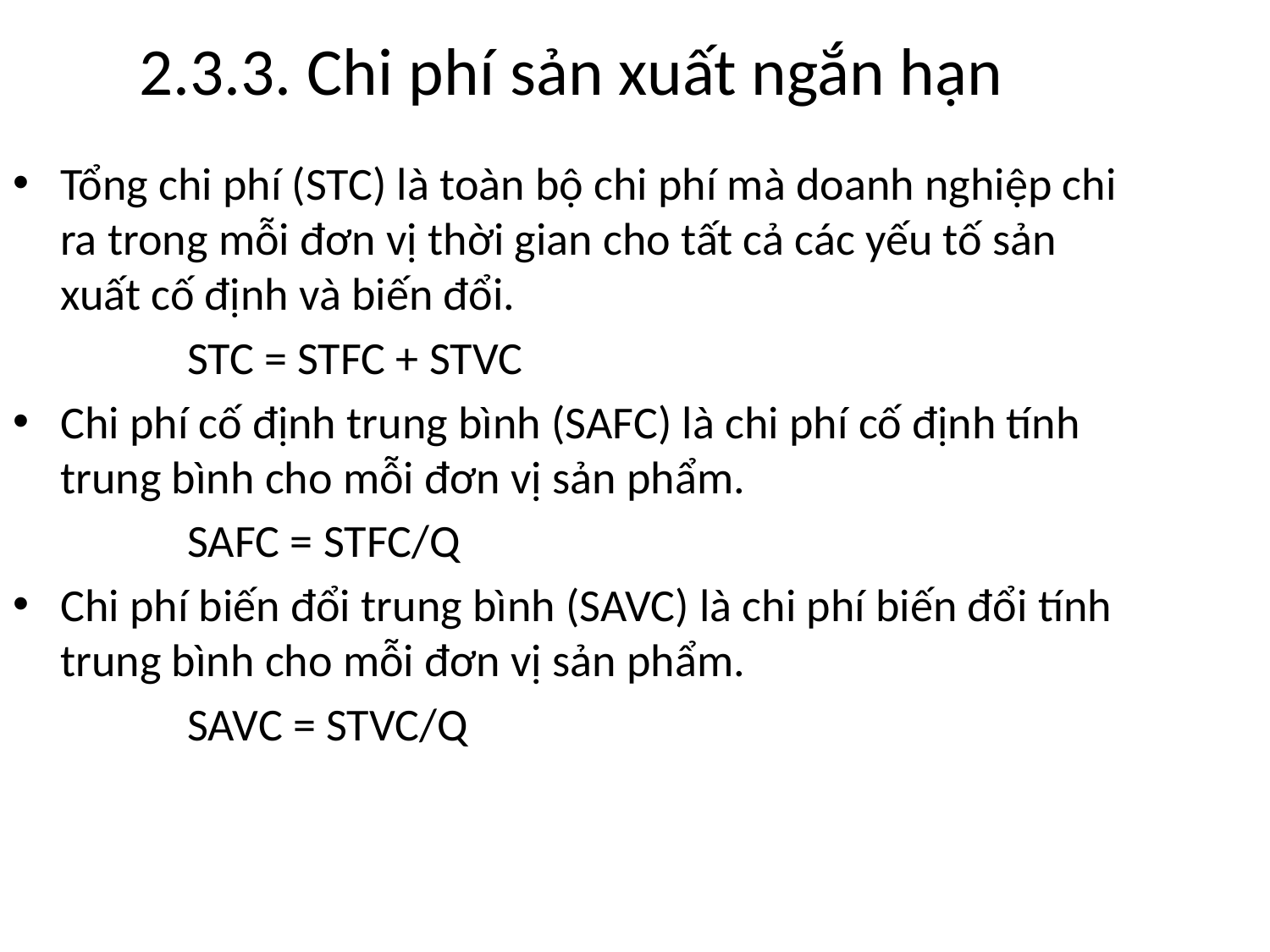

2.3.3. Chi phí sản xuất ngắn hạn
Tổng chi phí (STC) là toàn bộ chi phí mà doanh nghiệp chi ra trong mỗi đơn vị thời gian cho tất cả các yếu tố sản xuất cố định và biến đổi.
		STC = STFC + STVC
Chi phí cố định trung bình (SAFC) là chi phí cố định tính trung bình cho mỗi đơn vị sản phẩm.
		SAFC = STFC/Q
Chi phí biến đổi trung bình (SAVC) là chi phí biến đổi tính trung bình cho mỗi đơn vị sản phẩm.
		SAVC = STVC/Q